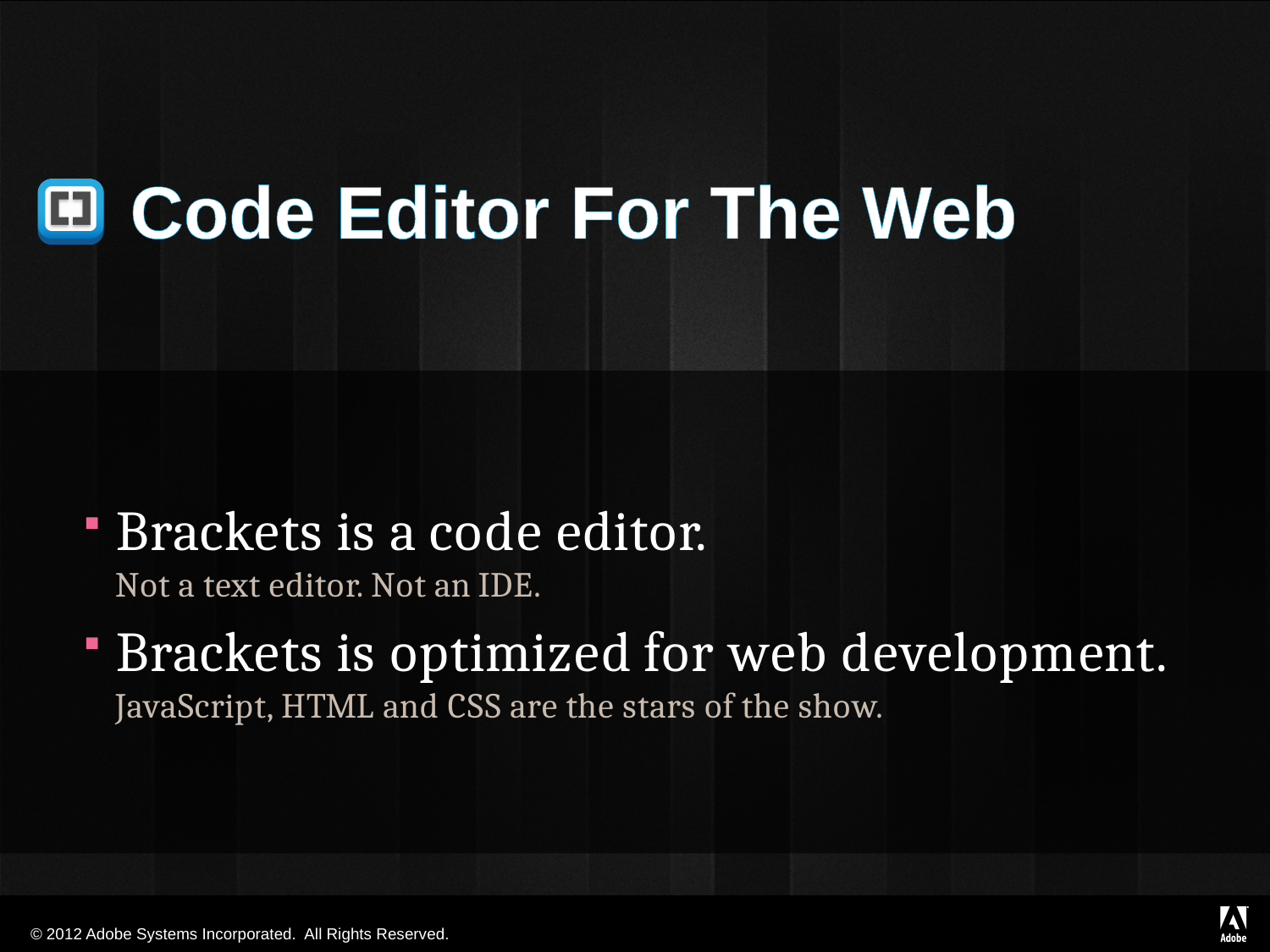

# Code Editor For The Web
Brackets is a code editor.
Not a text editor. Not an IDE.
Brackets is optimized for web development.
JavaScript, HTML and CSS are the stars of the show.